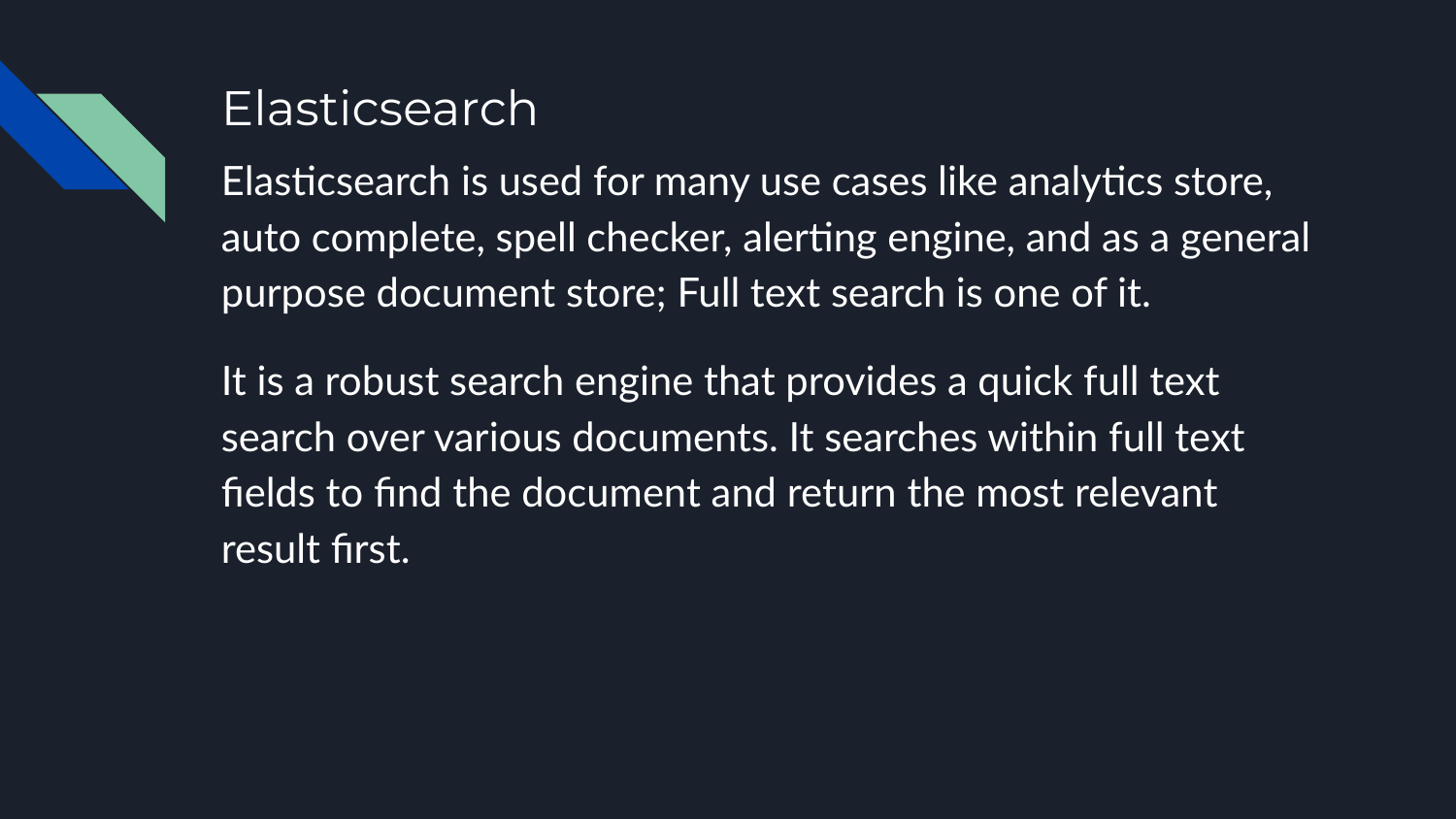

# Elasticsearch
Elasticsearch is used for many use cases like analytics store, auto complete, spell checker, alerting engine, and as a general purpose document store; Full text search is one of it.
It is a robust search engine that provides a quick full text search over various documents. It searches within full text fields to find the document and return the most relevant result first.